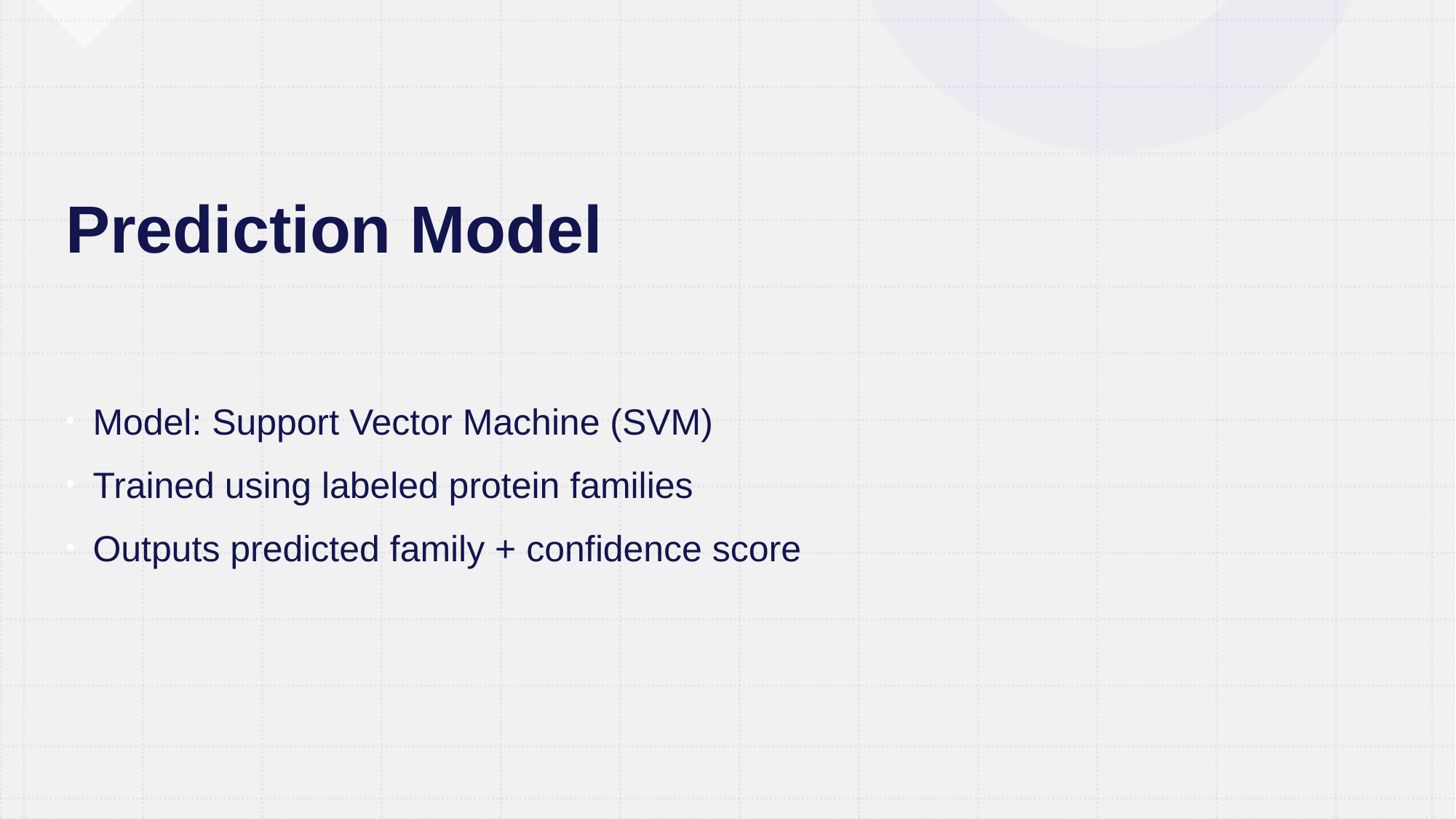

# Prediction Model
Model: Support Vector Machine (SVM)
Trained using labeled protein families
Outputs predicted family + confidence score